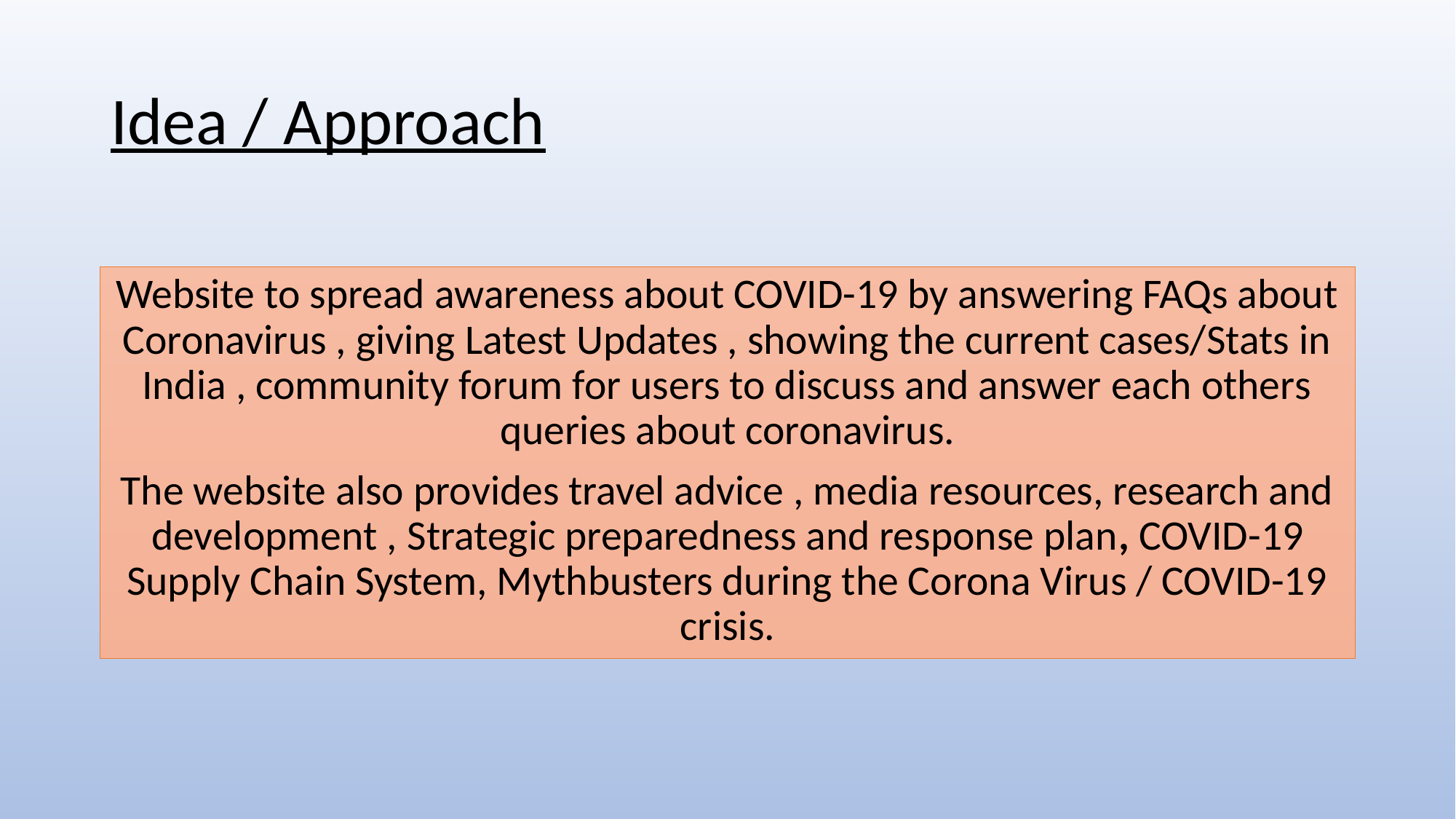

# Idea / Approach
Website to spread awareness about COVID-19 by answering FAQs about Coronavirus , giving Latest Updates , showing the current cases/Stats in India , community forum for users to discuss and answer each others queries about coronavirus.
The website also provides travel advice , media resources, research and development , Strategic preparedness and response plan, COVID-19 Supply Chain System, Mythbusters during the Corona Virus / COVID-19 crisis.